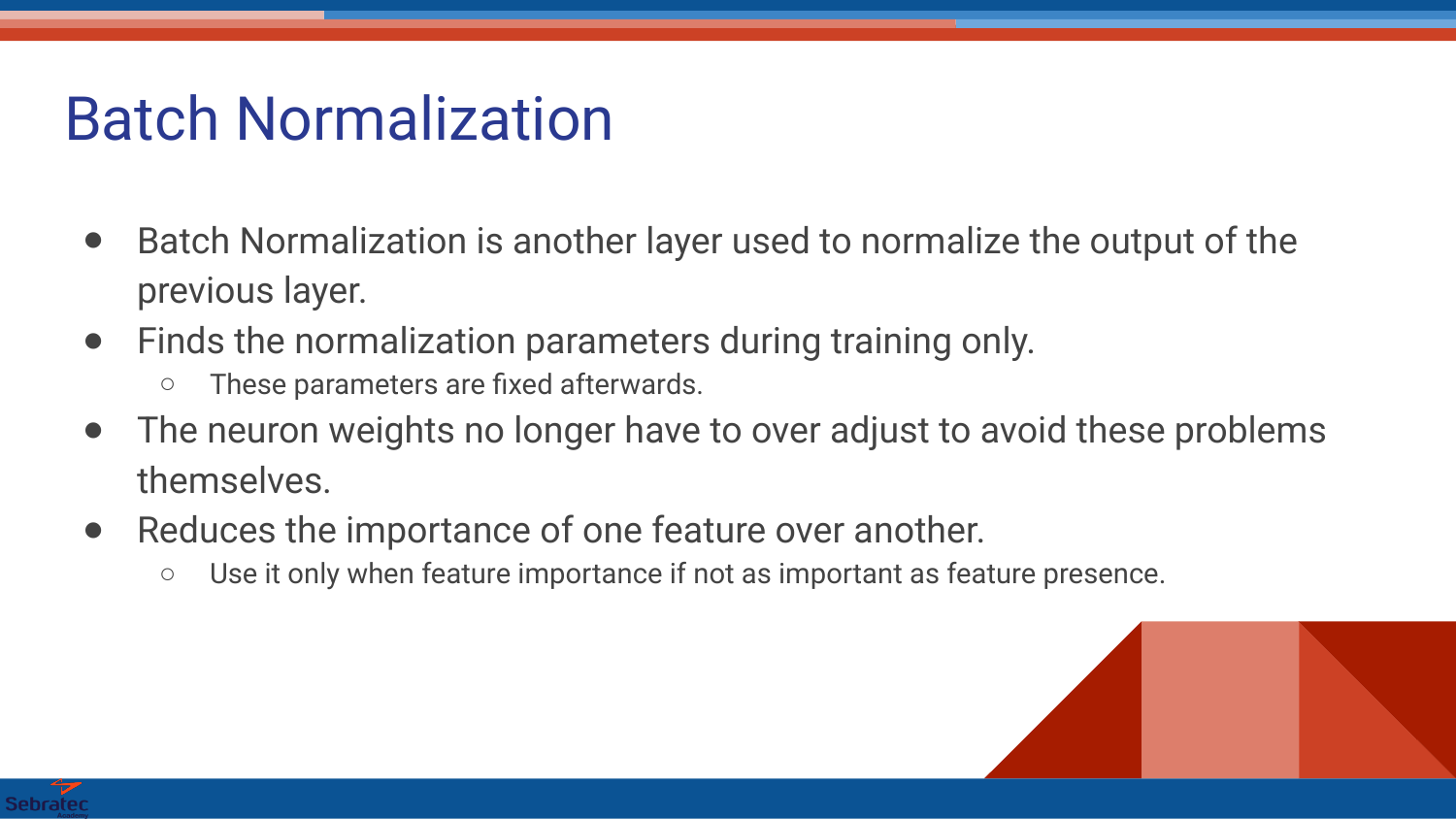

# Batch Normalization
Batch Normalization is another layer used to normalize the output of the previous layer.
Finds the normalization parameters during training only.
These parameters are fixed afterwards.
The neuron weights no longer have to over adjust to avoid these problems themselves.
Reduces the importance of one feature over another.
Use it only when feature importance if not as important as feature presence.